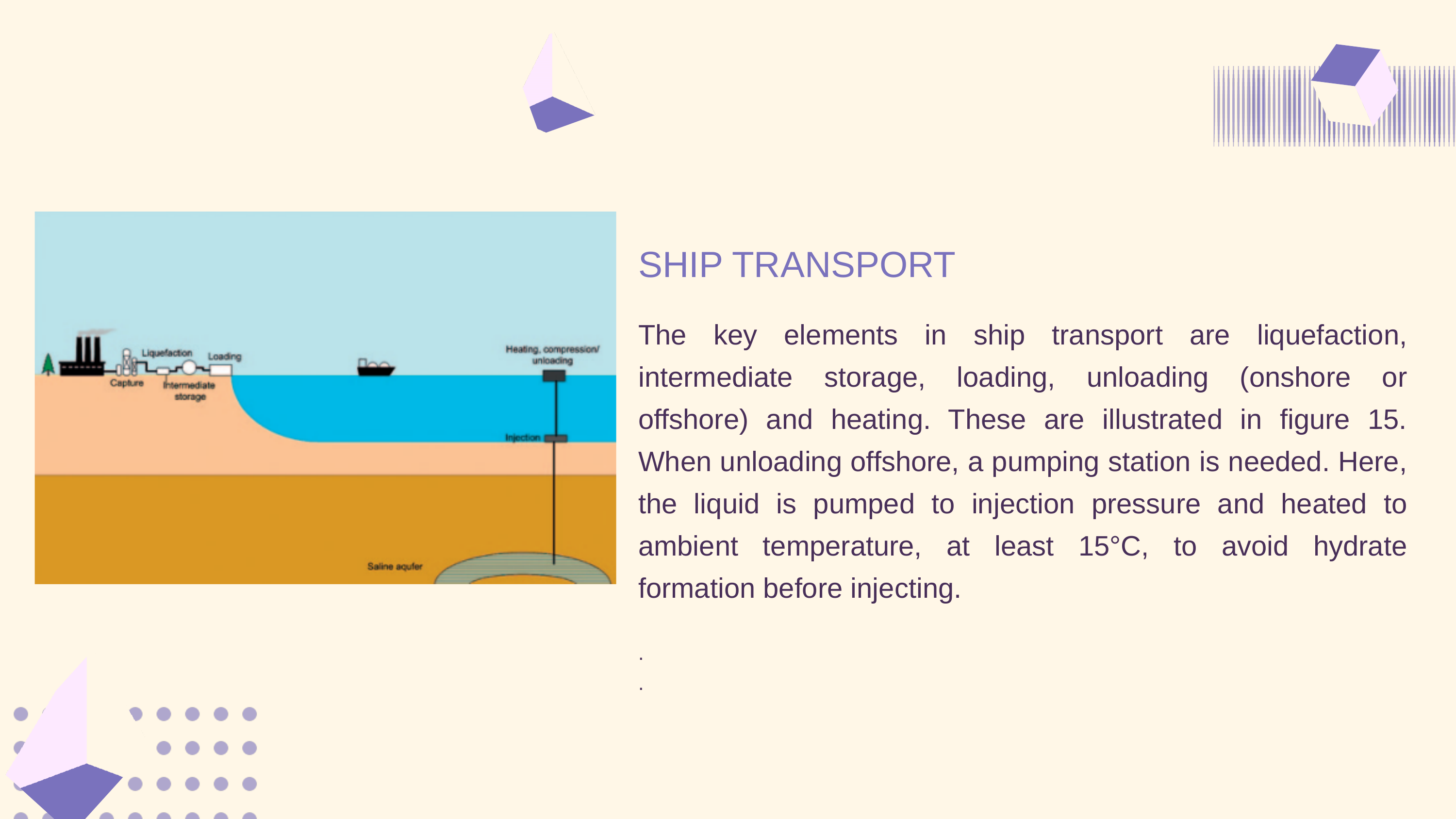

SHIP TRANSPORT
The key elements in ship transport are liquefaction, intermediate storage, loading, unloading (onshore or offshore) and heating. These are illustrated in figure 15. When unloading offshore, a pumping station is needed. Here, the liquid is pumped to injection pressure and heated to ambient temperature, at least 15°C, to avoid hydrate formation before injecting.

.
.